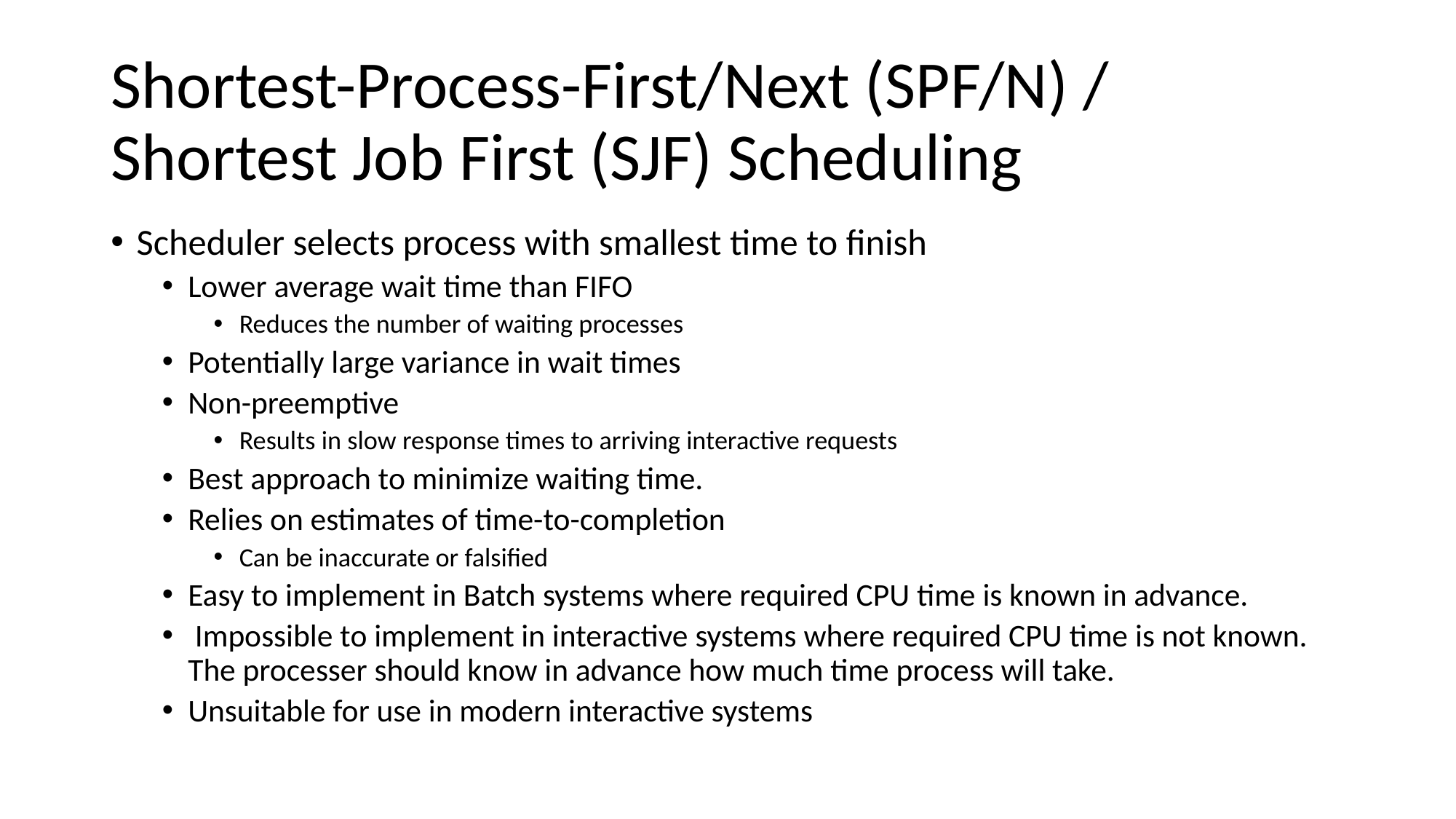

# Shortest-Process-First/Next (SPF/N) / Shortest Job First (SJF) Scheduling
Scheduler selects process with smallest time to finish
Lower average wait time than FIFO
Reduces the number of waiting processes
Potentially large variance in wait times
Non-preemptive
Results in slow response times to arriving interactive requests
Best approach to minimize waiting time.
Relies on estimates of time-to-completion
Can be inaccurate or falsified
Easy to implement in Batch systems where required CPU time is known in advance.
 Impossible to implement in interactive systems where required CPU time is not known. The processer should know in advance how much time process will take.
Unsuitable for use in modern interactive systems